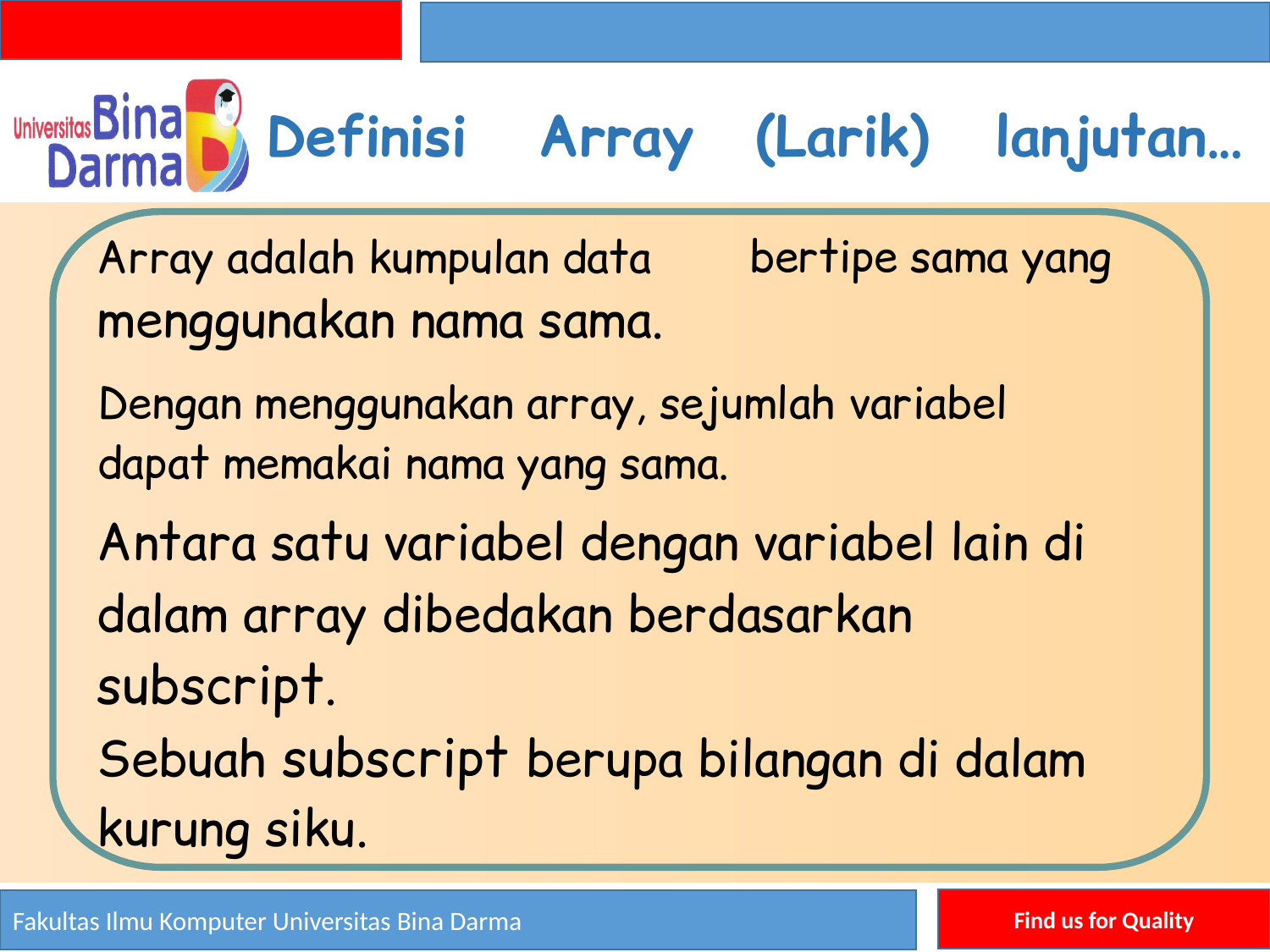

Definisi
Array
(Larik)
lanjutan…

Array adalah kumpulan data
menggunakan nama sama.
bertipe sama yang
Dengan menggunakan array, sejumlah variabel
dapat memakai nama yang sama.
Antara satu variabel dengan variabel lain di
dalam array dibedakan berdasarkan  subscript.
Sebuah subscript berupa bilangan di dalam
kurung siku.